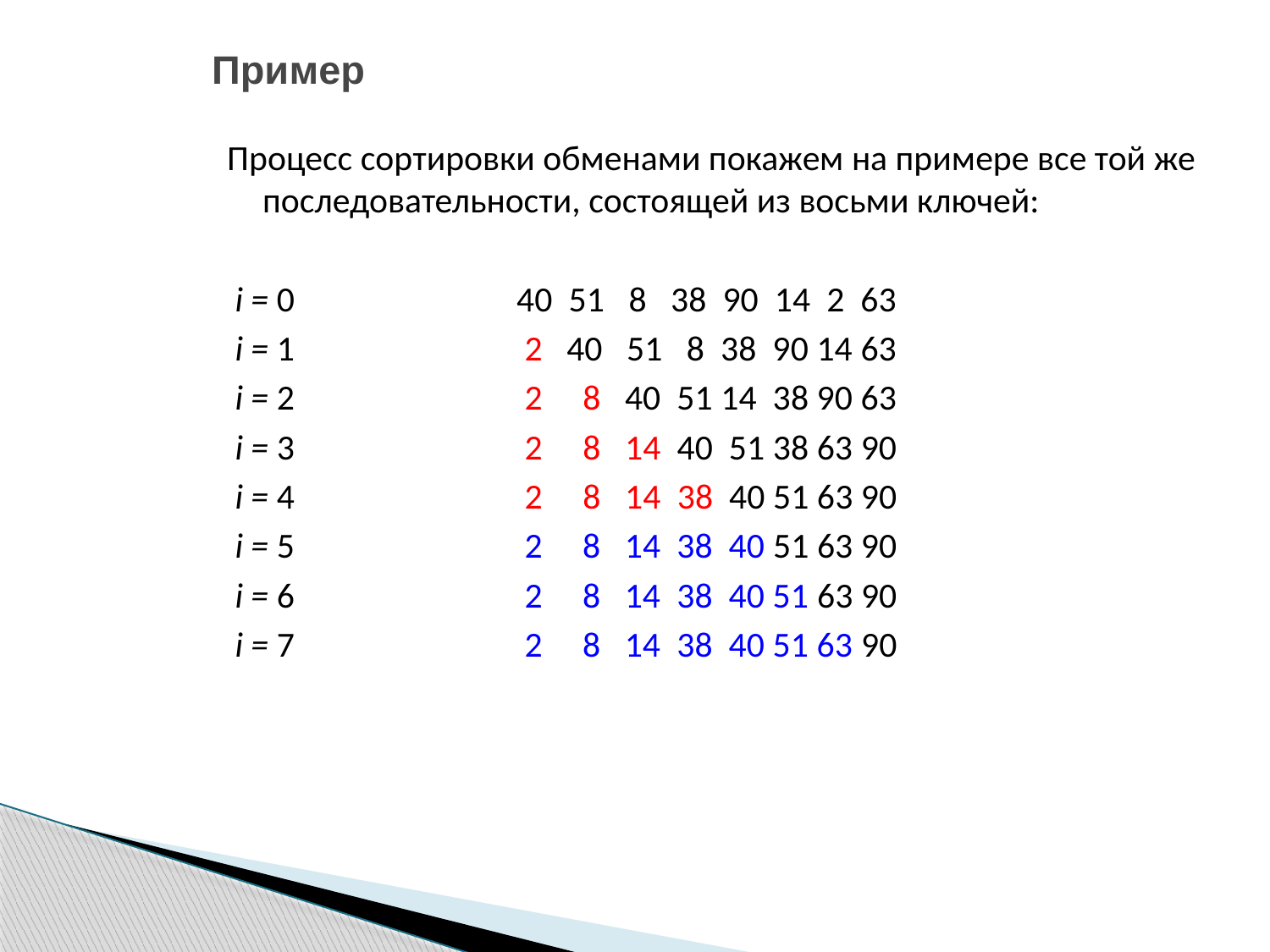

# Пример
Процесс сортировки обменами покажем на примере все той же последовательности, состоящей из восьми ключей:

 i = 0		40  51   8   38  90  14  2  63
 i = 1 		 2   40   51   8  38  90 14 63
 i = 2		 2     8   40  51 14  38 90 63
 i = 3		 2     8   14  40  51 38 63 90
 i = 4		 2     8   14  38  40 51 63 90
 i = 5		 2     8   14  38  40 51 63 90
 i = 6		 2     8   14  38  40 51 63 90
 i = 7		 2     8   14  38  40 51 63 90